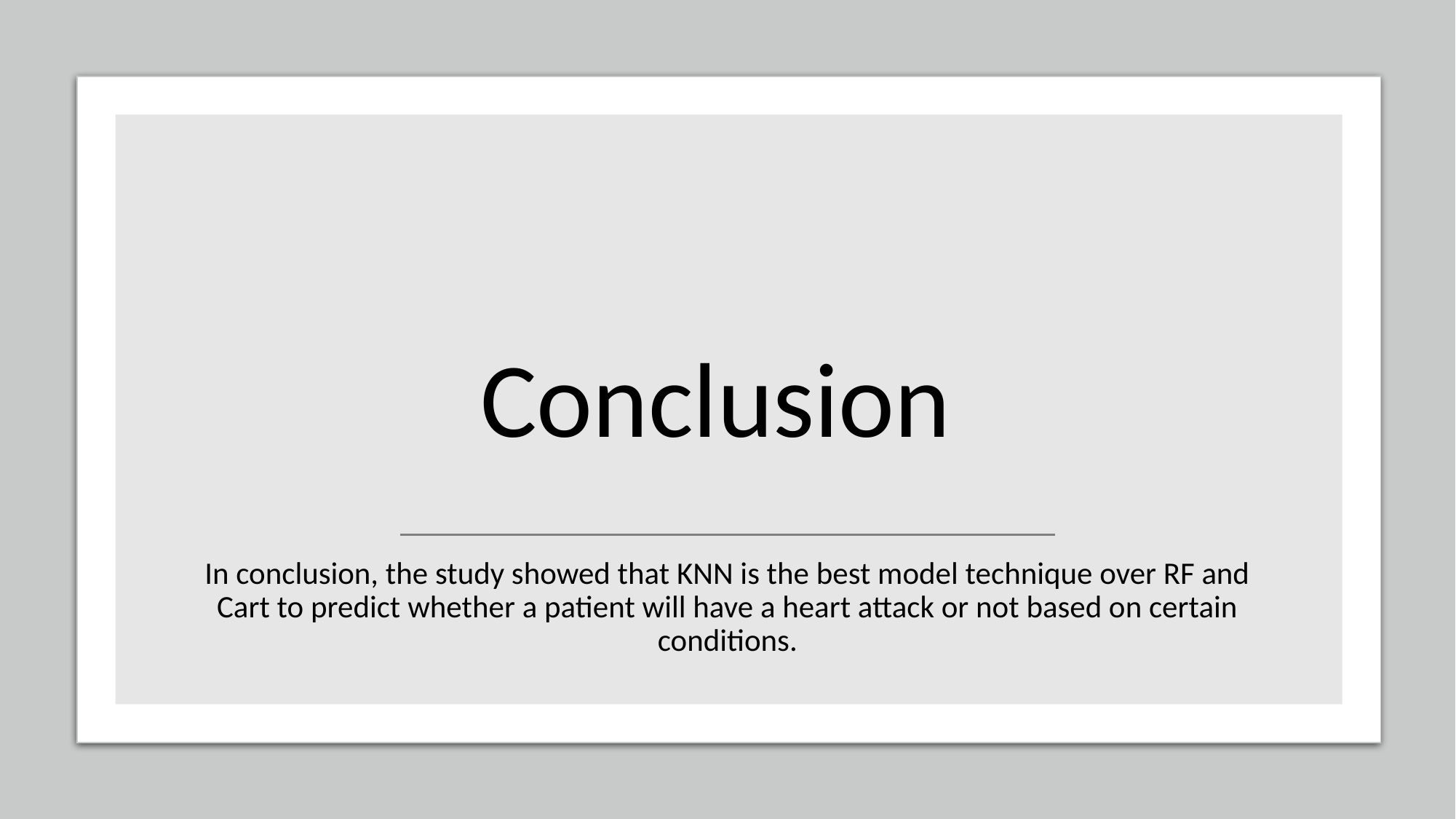

# Conclusion
In conclusion, the study showed that KNN is the best model technique over RF and Cart to predict whether a patient will have a heart attack or not based on certain conditions.